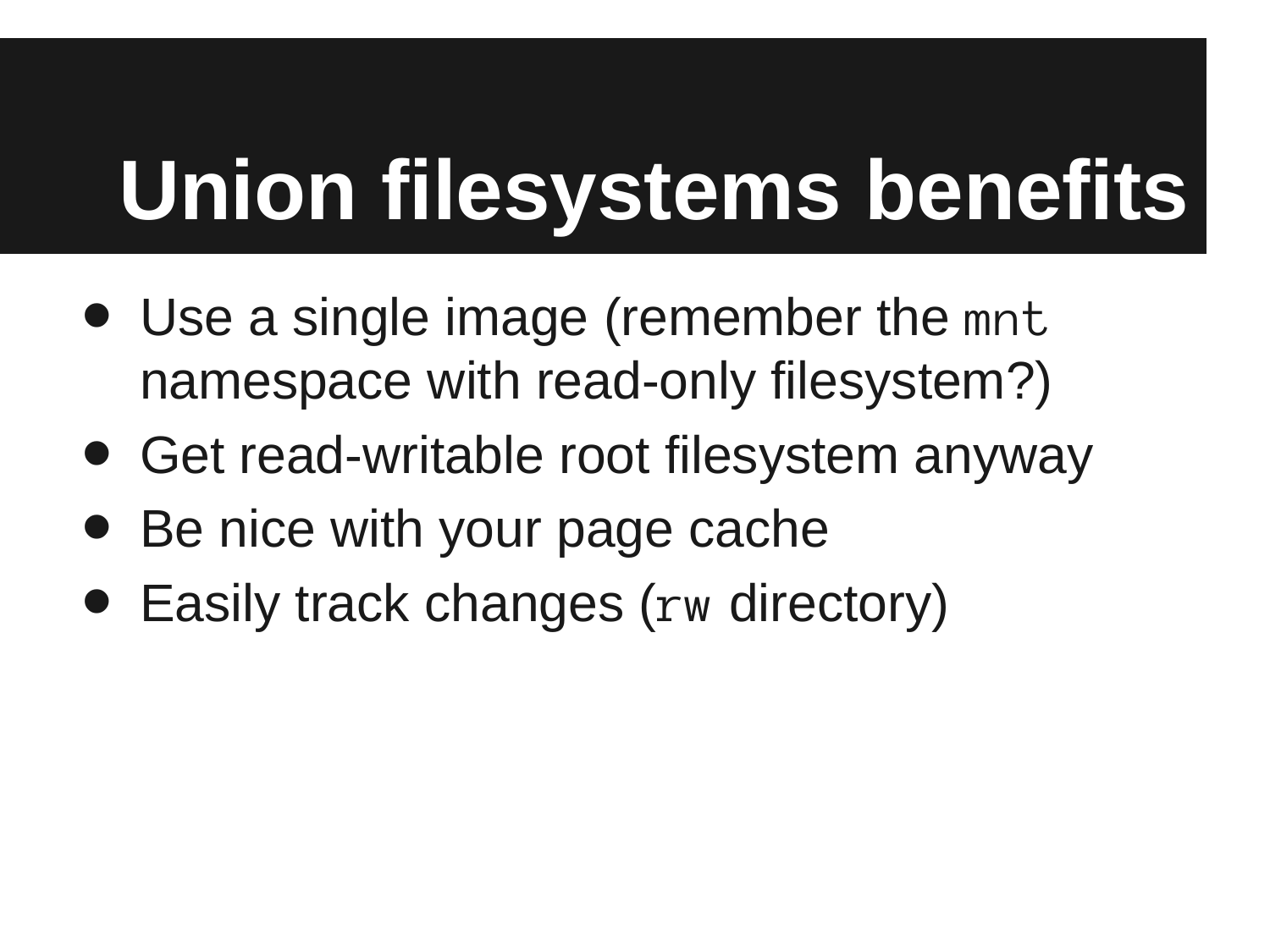

# Union filesystems benefits
Use a single image (remember the mnt namespace with read-only filesystem?)
Get read-writable root filesystem anyway
Be nice with your page cache
Easily track changes (rw directory)